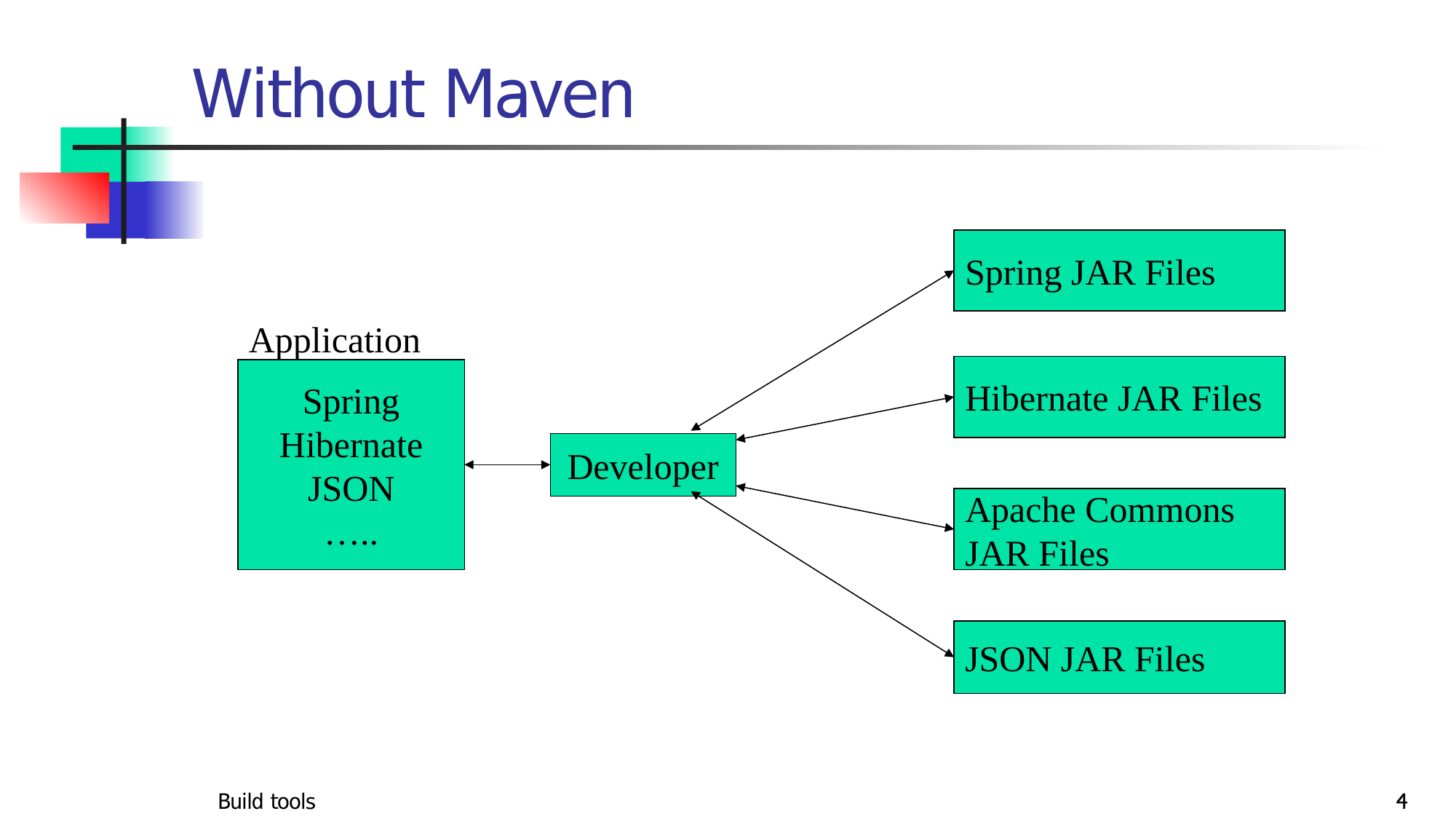

# Without Maven
Spring JAR Files
Application
Hibernate JAR Files
Spring
Hibernate
JSON
…..
Developer
Apache Commons
JAR Files
JSON JAR Files
Build tools
4